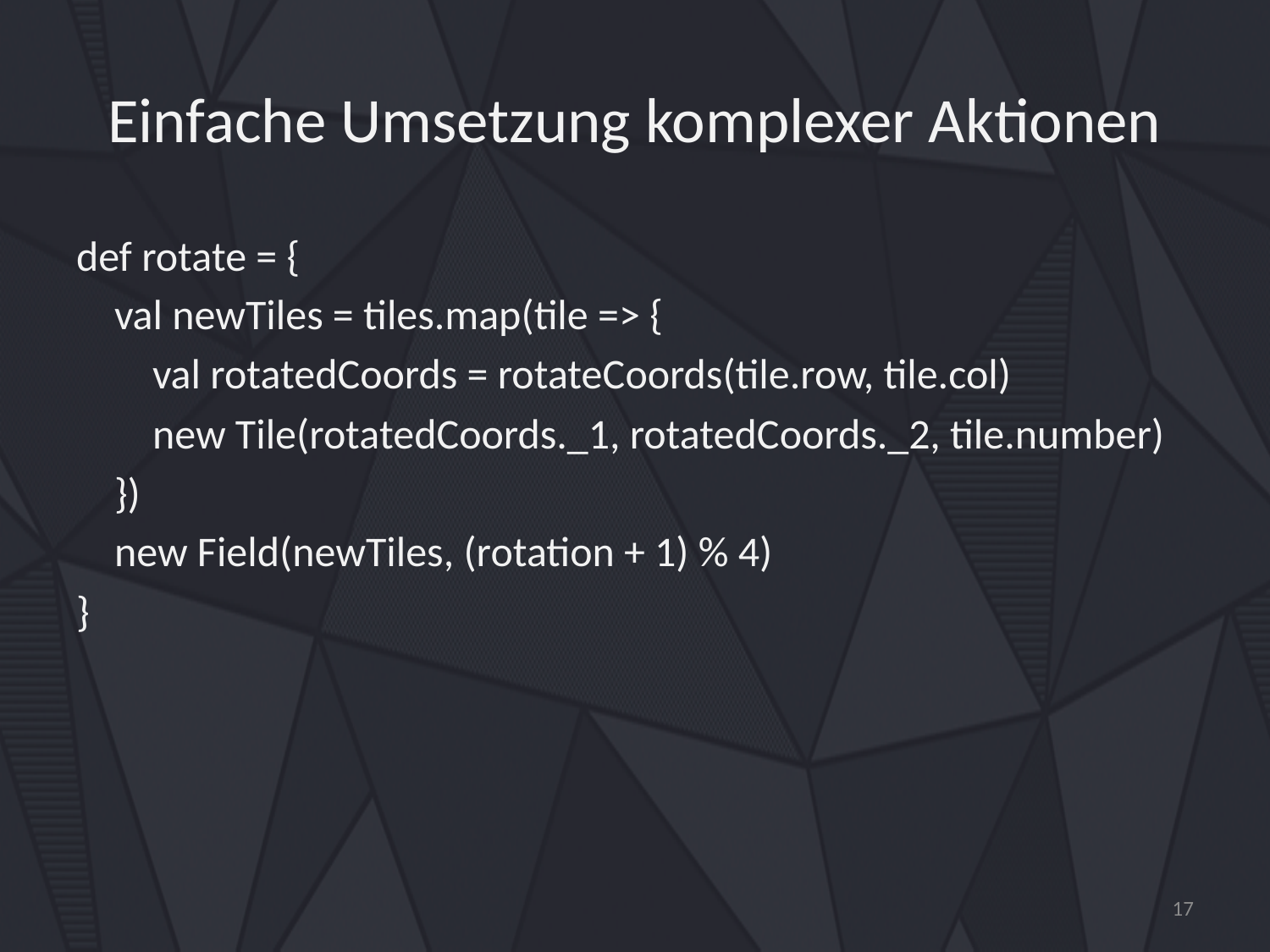

# Einfache Umsetzung komplexer Aktionen
def rotate = {
    val newTiles = tiles.map(tile => {
        val rotatedCoords = rotateCoords(tile.row, tile.col)
        new Tile(rotatedCoords._1, rotatedCoords._2, tile.number)
    })
    new Field(newTiles, (rotation + 1) % 4)
}

17